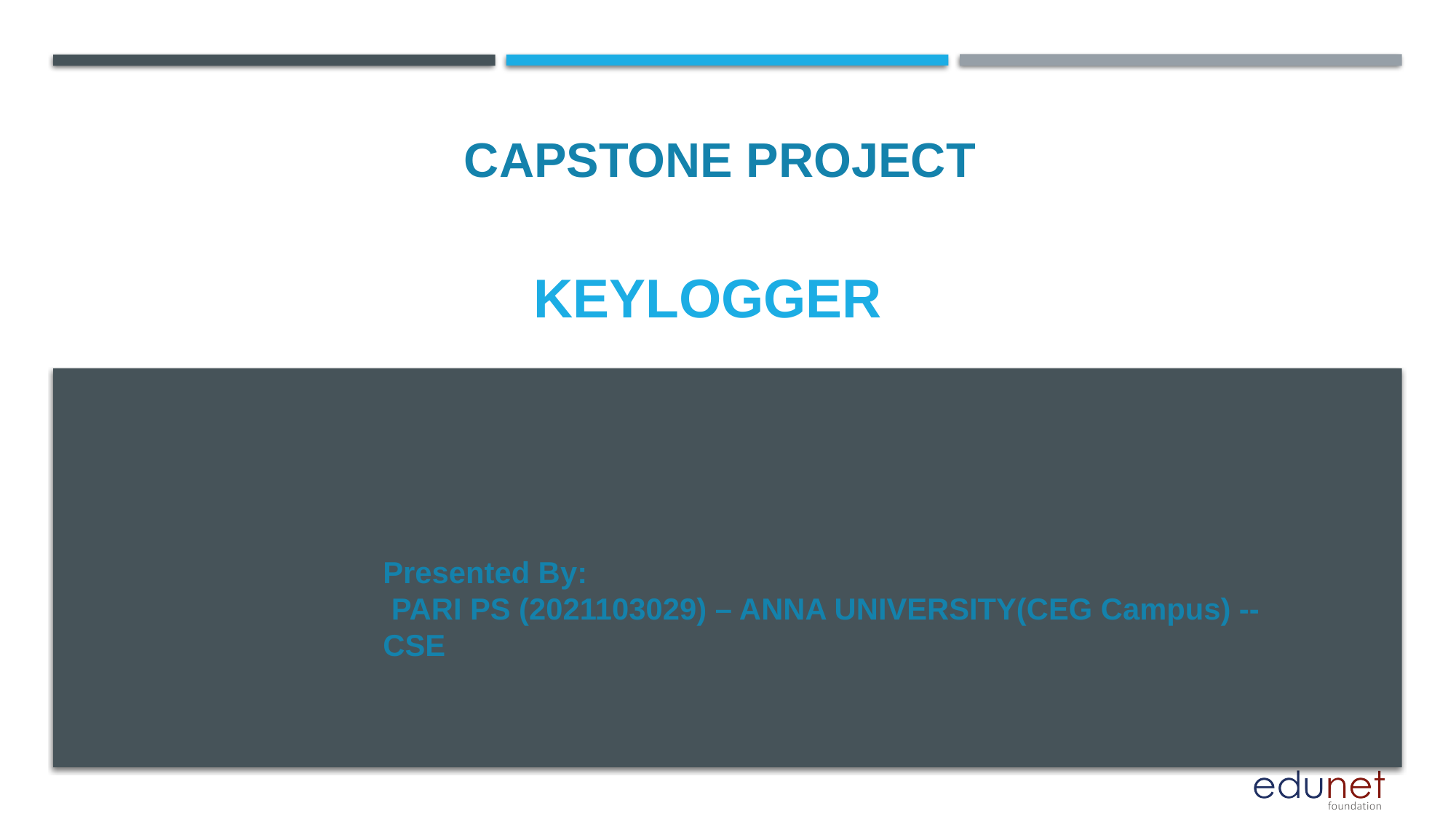

CAPSTONE PROJECT
# KEYLOGGER
Presented By:
 PARI PS (2021103029) – ANNA UNIVERSITY(CEG Campus) -- CSE